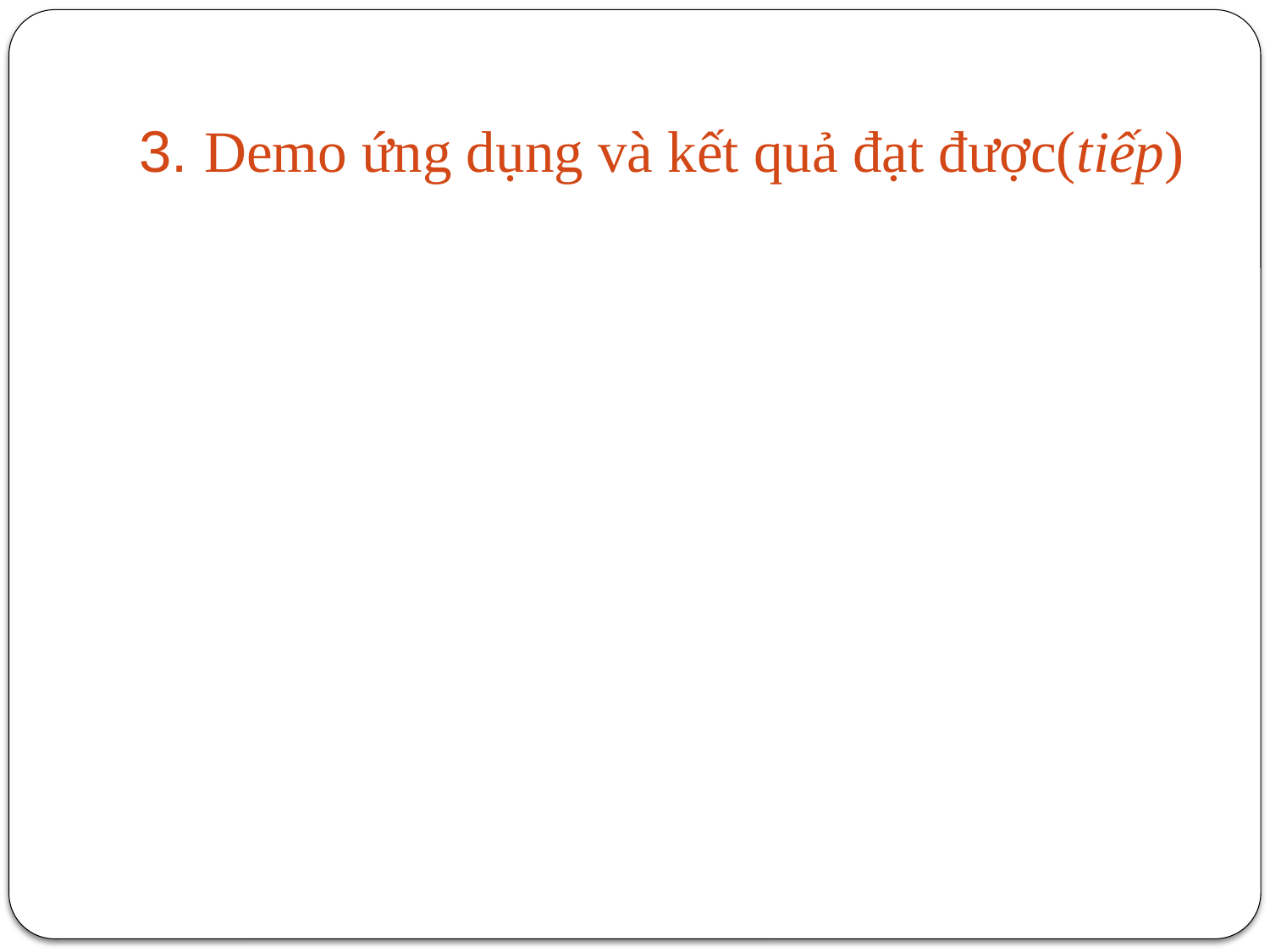

# 3. Demo ứng dụng và kết quả đạt được(tiếp)